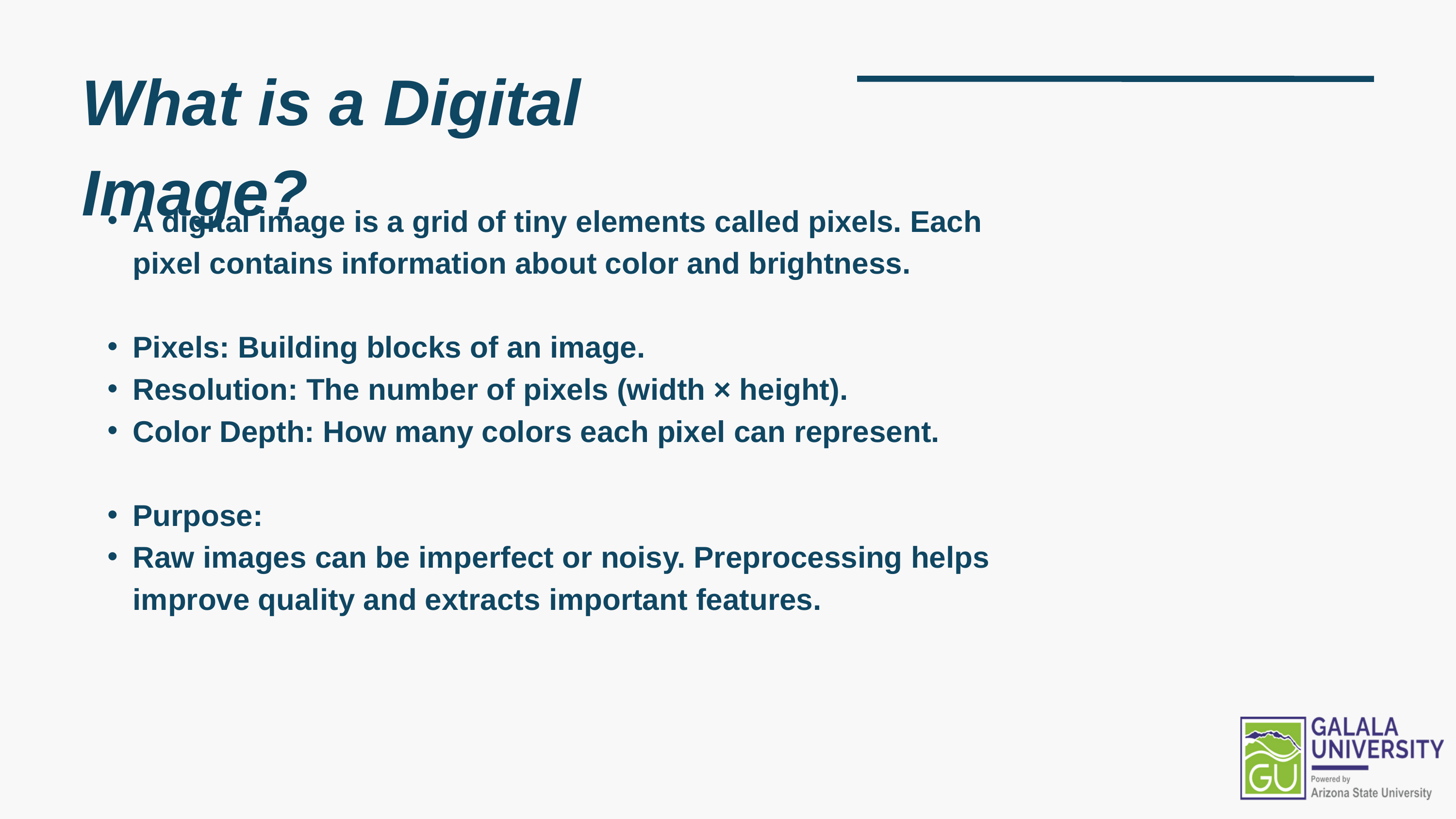

What is a Digital Image?

A digital image is a grid of tiny elements called pixels. Each pixel contains information about color and brightness.

Pixels: Building blocks of an image.
Resolution: The number of pixels (width × height).
Color Depth: How many colors each pixel can represent.

Purpose:
Raw images can be imperfect or noisy. Preprocessing helps improve quality and extracts important features.